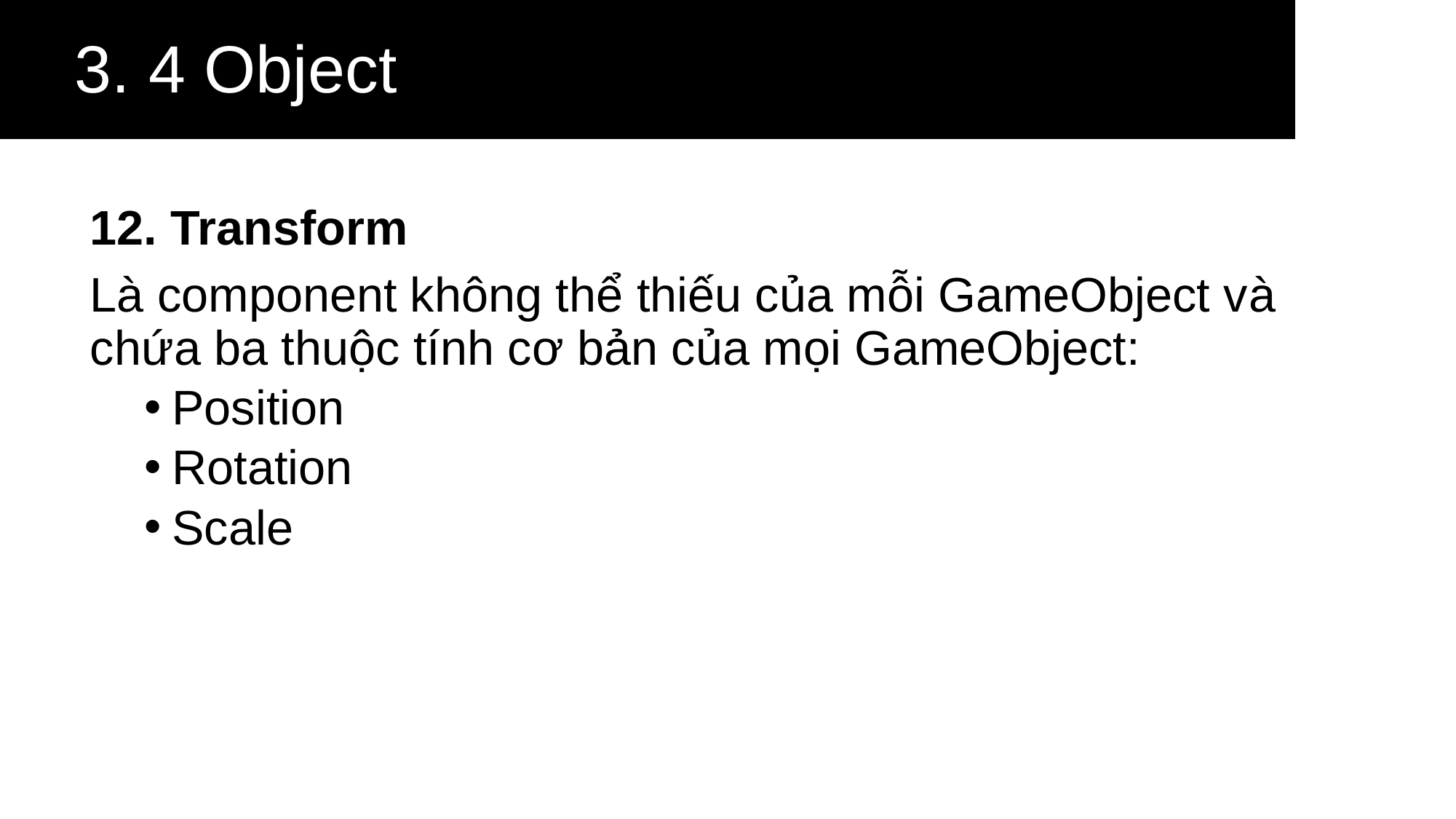

3. 4 Object
12. Transform
Là component không thể thiếu của mỗi GameObject và chứa ba thuộc tính cơ bản của mọi GameObject:
Position
Rotation
Scale